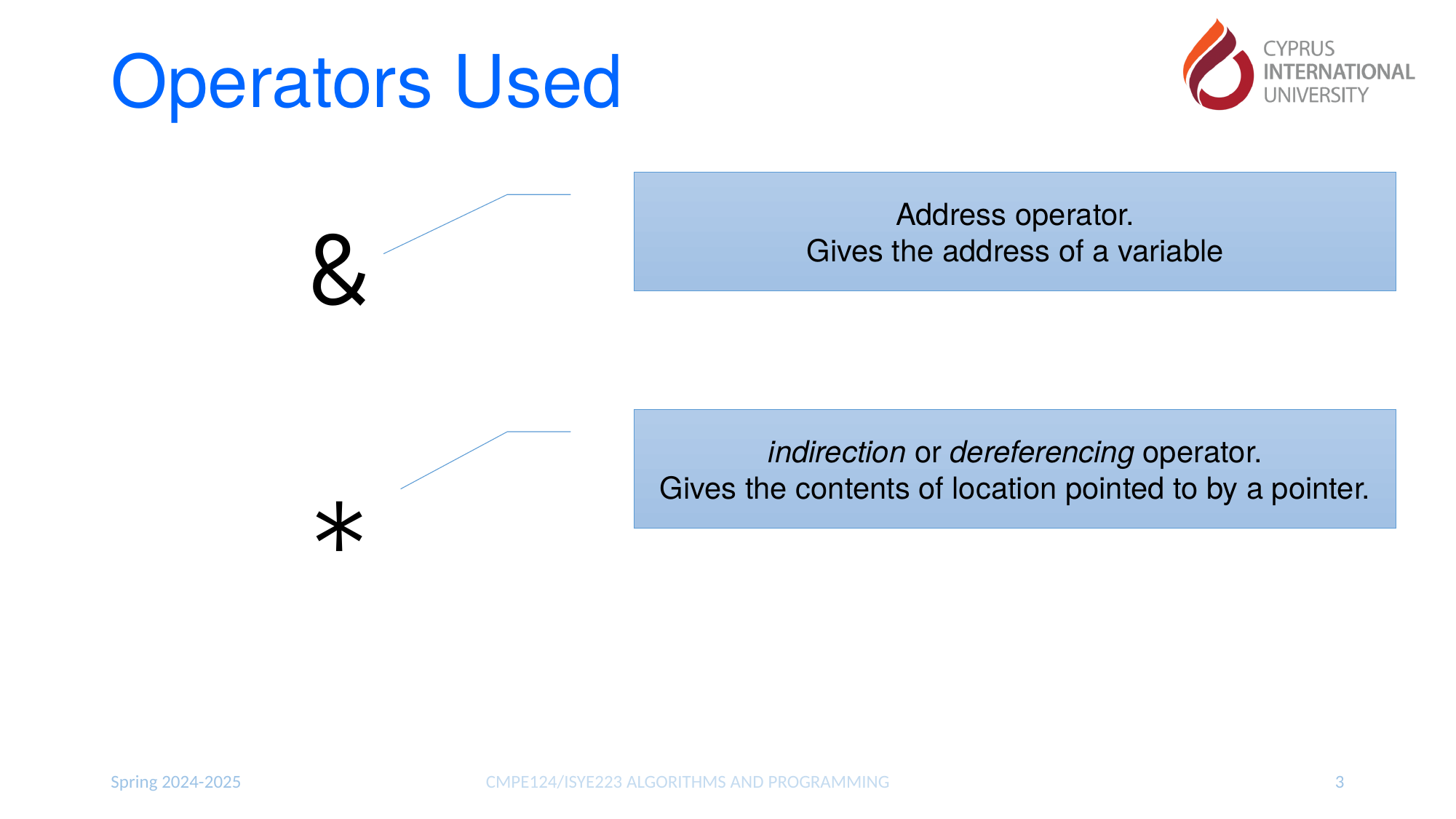

# Operators Used
Address operator.
Gives the address of a variable
&
indirection or dereferencing operator.
Gives the contents of location pointed to by a pointer.
*
Spring 2024-2025
CMPE124/ISYE223 ALGORITHMS AND PROGRAMMING
3